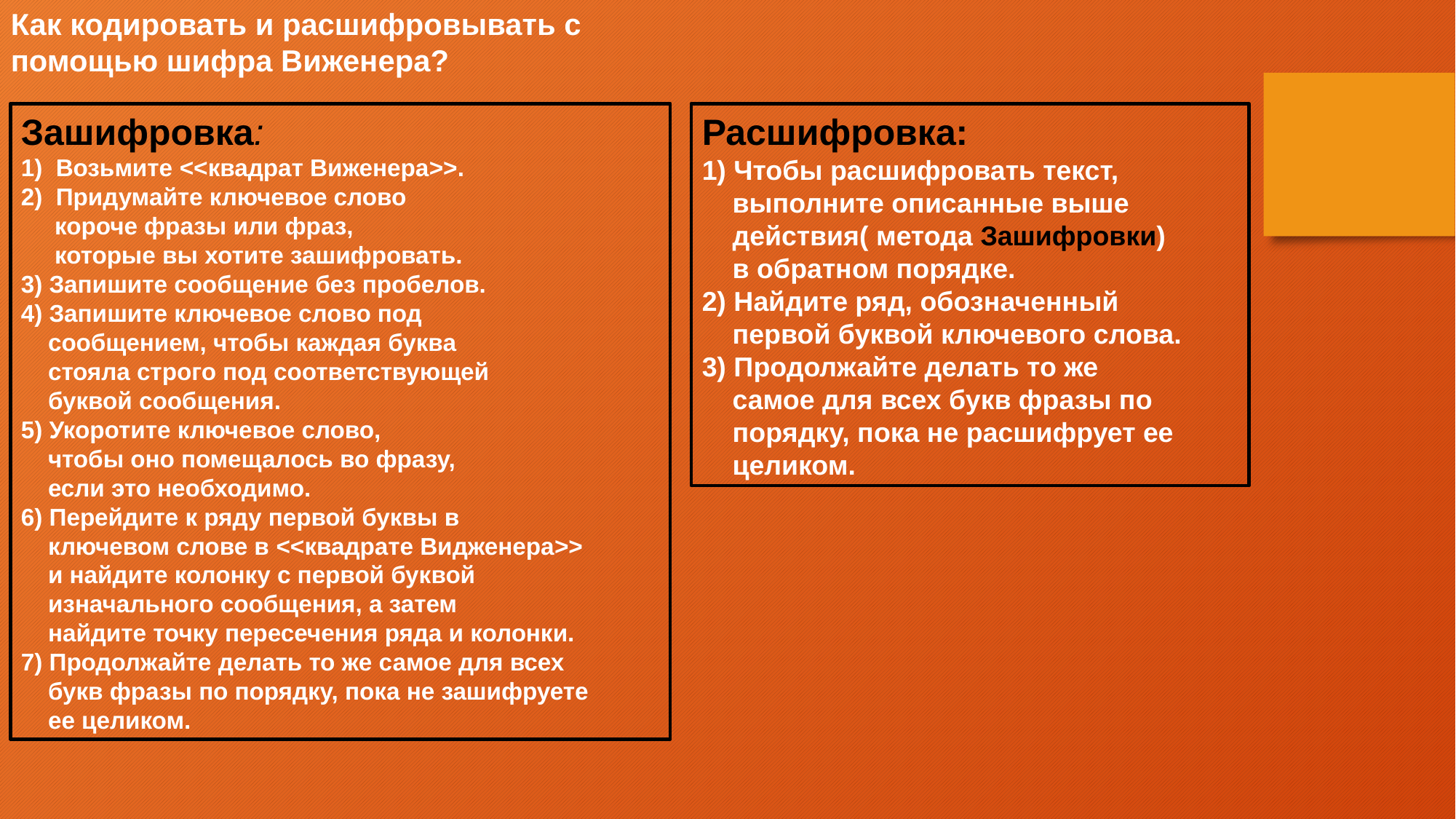

Как кодировать и расшифровывать с помощью шифра Виженера?
Зашифровка:
1)  Возьмите <<квадрат Виженера>>.
2)  Придумайте ключевое слово
     короче фразы или фраз,
     которые вы хотите зашифровать.
3) Запишите сообщение без пробелов.
4) Запишите ключевое слово под
    сообщением, чтобы каждая буква
    стояла строго под соответствующей
    буквой сообщения.
5) Укоротите ключевое слово,
    чтобы оно помещалось во фразу,
    если это необходимо.
6) Перейдите к ряду первой буквы в
    ключевом слове в <<квадрате Видженера>>
    и найдите колонку с первой буквой
    изначального сообщения, а затем
    найдите точку пересечения ряда и колонки.
7) Продолжайте делать то же самое для всех
    букв фразы по порядку, пока не зашифруете
    ее целиком.
Расшифровка:
1) Чтобы расшифровать текст,
    выполните описанные выше
    действия( метода Зашифровки)
    в обратном порядке.
2) Найдите ряд, обозначенный
    первой буквой ключевого слова.
3) Продолжайте делать то же
    самое для всех букв фразы по
    порядку, пока не расшифрует ее
    целиком.